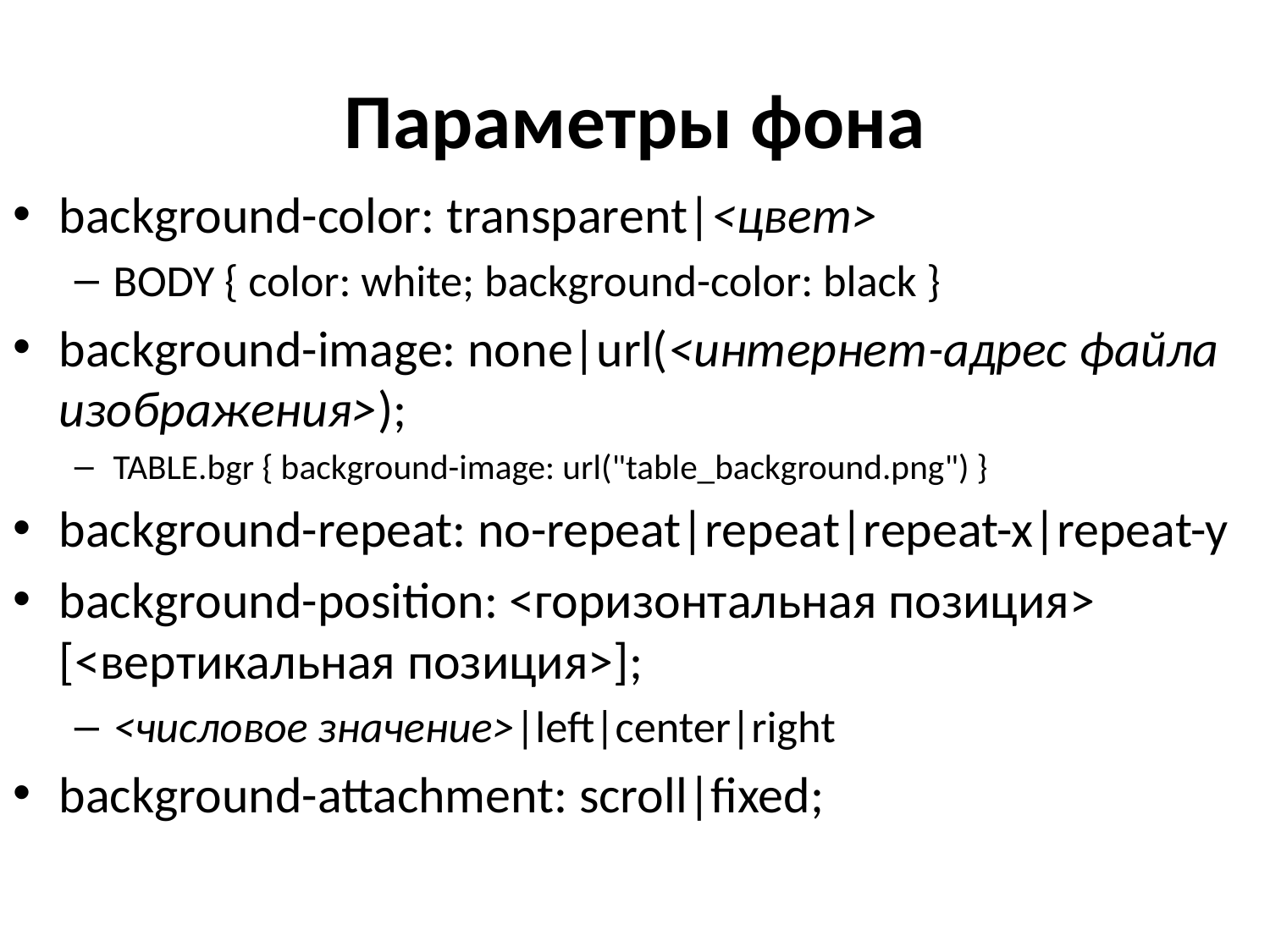

# Параметры фона
background-color: transparent|<цвет>
BODY { color: white; background-color: black }
background-image: none|url(<интернет-адрес файла изображения>);
TABLE.bgr { background-image: url("table_background.png") }
background-repeat: no-repeat|repeat|repeat-x|repeat-y
background-position: <горизонтальная позиция> [<вертикальная позиция>];
<числовое значение>|left|center|right
background-attachment: scroll|fixed;